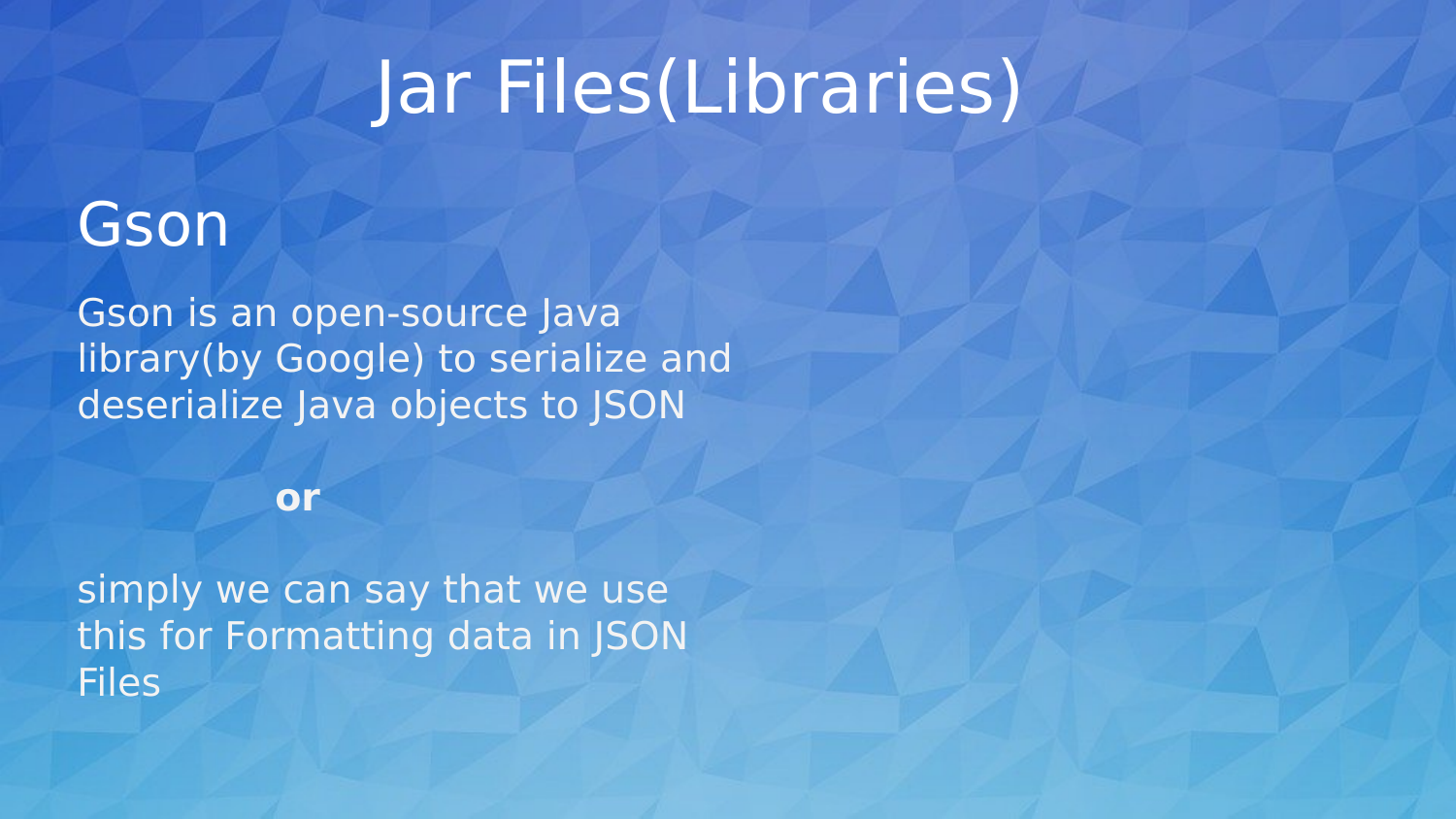

# Jar Files(Libraries)
Gson
Gson is an open-source Java library(by Google) to serialize and deserialize Java objects to JSON

                or

simply we can say that we use this for Formatting data in JSON Files